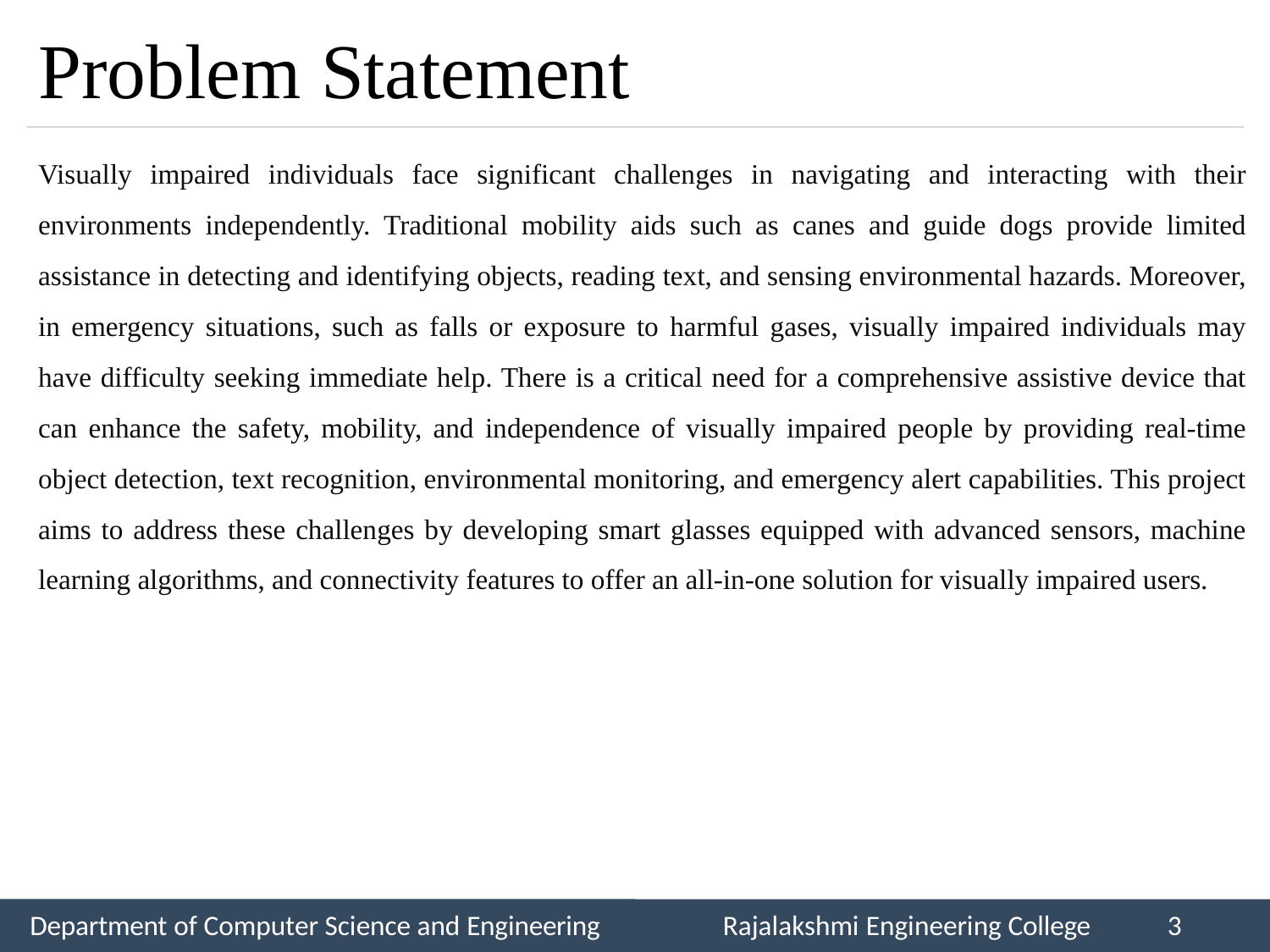

# Problem Statement
Visually impaired individuals face significant challenges in navigating and interacting with their environments independently. Traditional mobility aids such as canes and guide dogs provide limited assistance in detecting and identifying objects, reading text, and sensing environmental hazards. Moreover, in emergency situations, such as falls or exposure to harmful gases, visually impaired individuals may have difficulty seeking immediate help. There is a critical need for a comprehensive assistive device that can enhance the safety, mobility, and independence of visually impaired people by providing real-time object detection, text recognition, environmental monitoring, and emergency alert capabilities. This project aims to address these challenges by developing smart glasses equipped with advanced sensors, machine learning algorithms, and connectivity features to offer an all-in-one solution for visually impaired users.
Department of Computer Science and Engineering
Rajalakshmi Engineering College
3